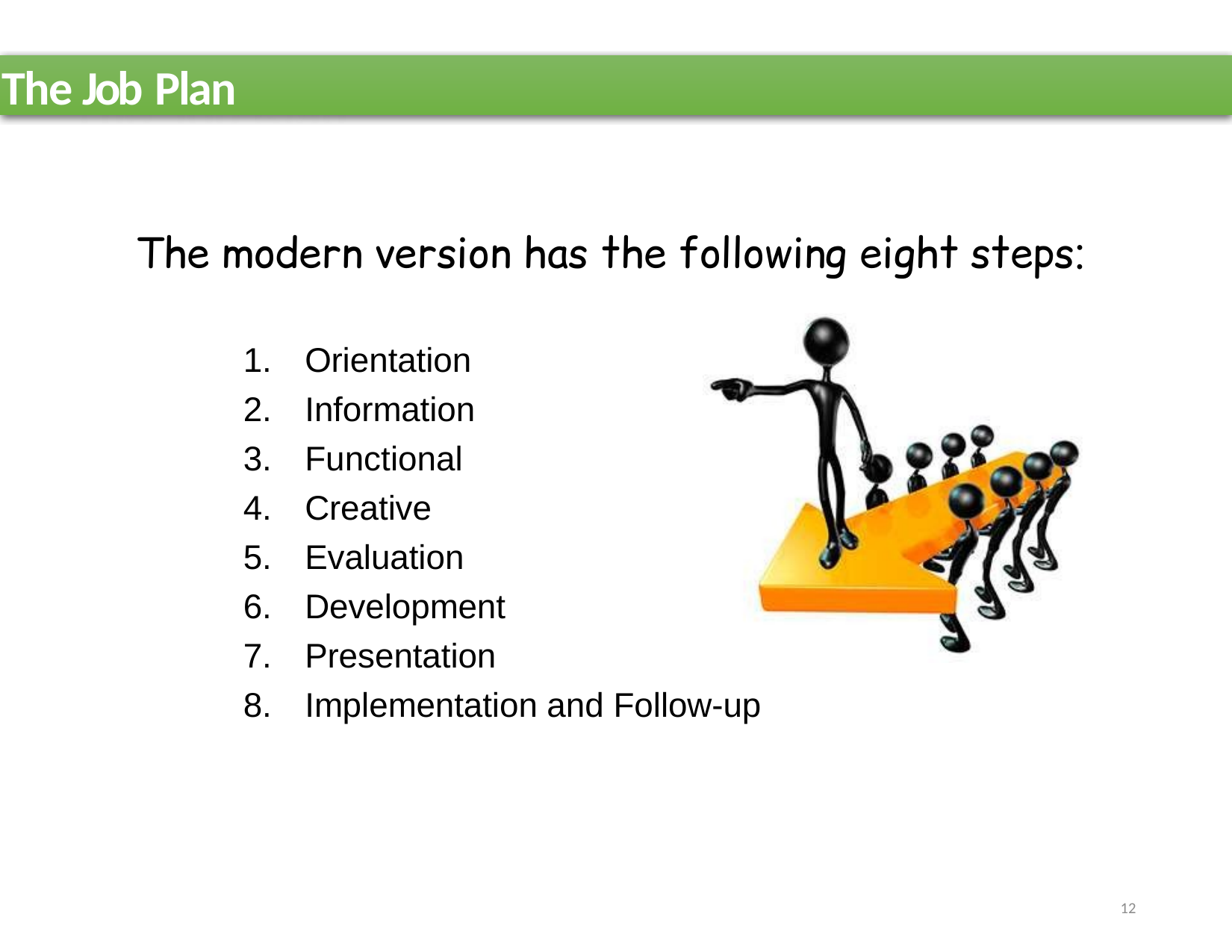

The Job Plan

The modern version has the following eight steps:

Orientation
Information
Functional
Creative
Evaluation
Development
Presentation
Implementation and Follow-up

12